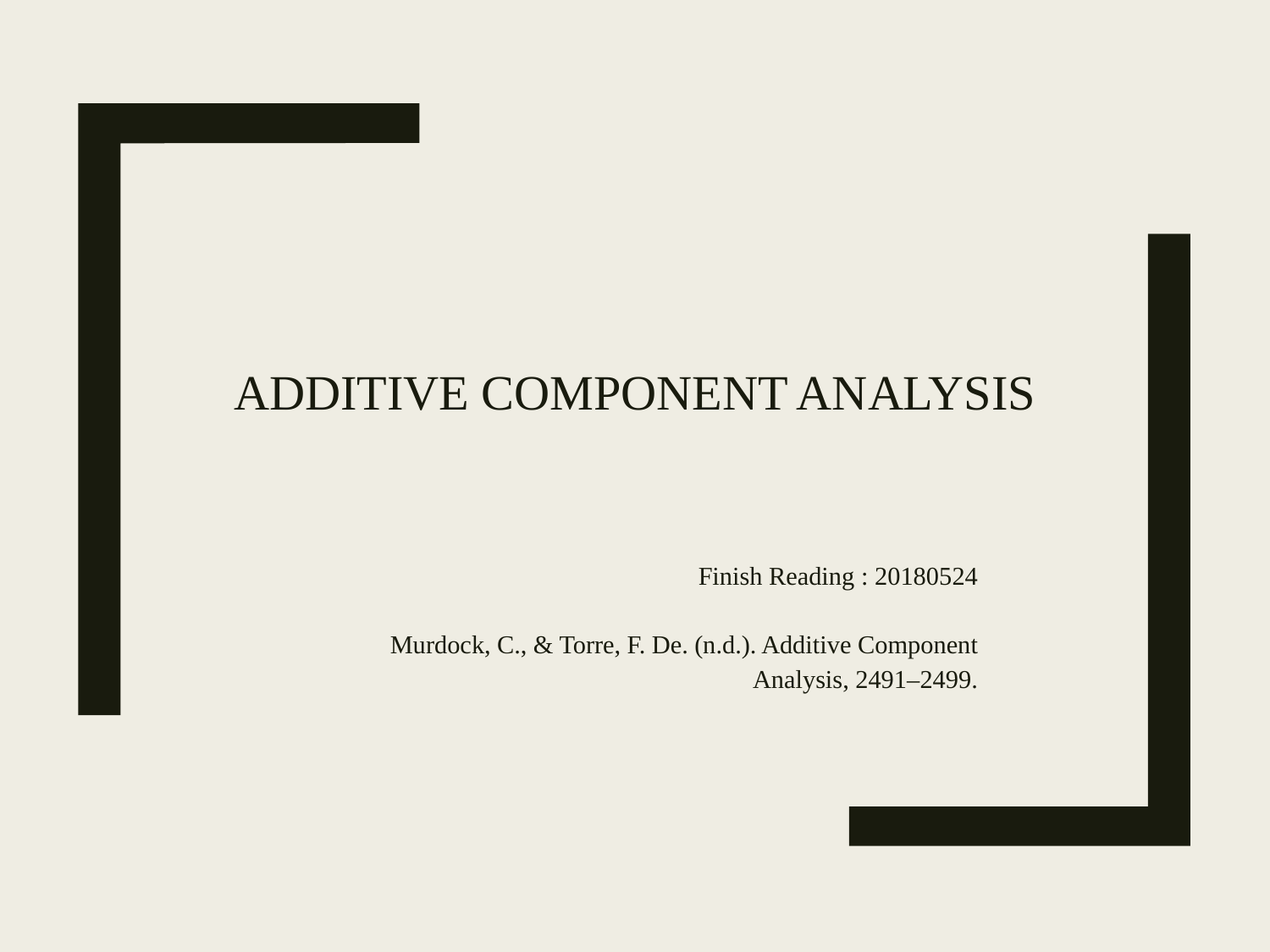

# Additive Component Analysis
Finish Reading : 20180524

Murdock, C., & Torre, F. De. (n.d.). Additive Component Analysis, 2491–2499.